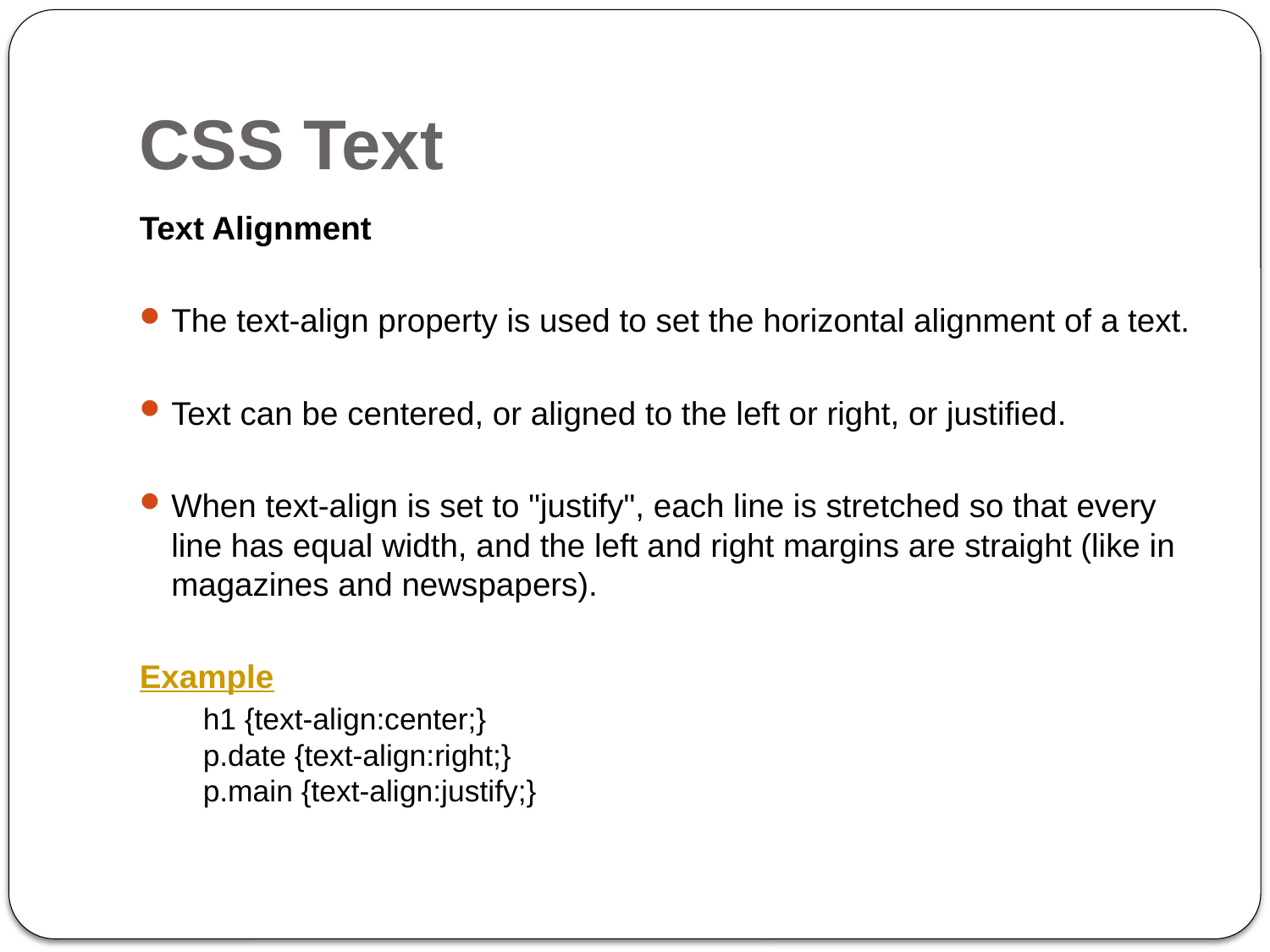

# CSS Text
Text Alignment

The text-align property is used to set the horizontal alignment of a text.

Text can be centered, or aligned to the left or right, or justified.

When text-align is set to "justify", each line is stretched so that every line has equal width, and the left and right margins are straight (like in magazines and newspapers).

Example
	h1 {text-align:center;}
p.date {text-align:right;}
p.main {text-align:justify;}